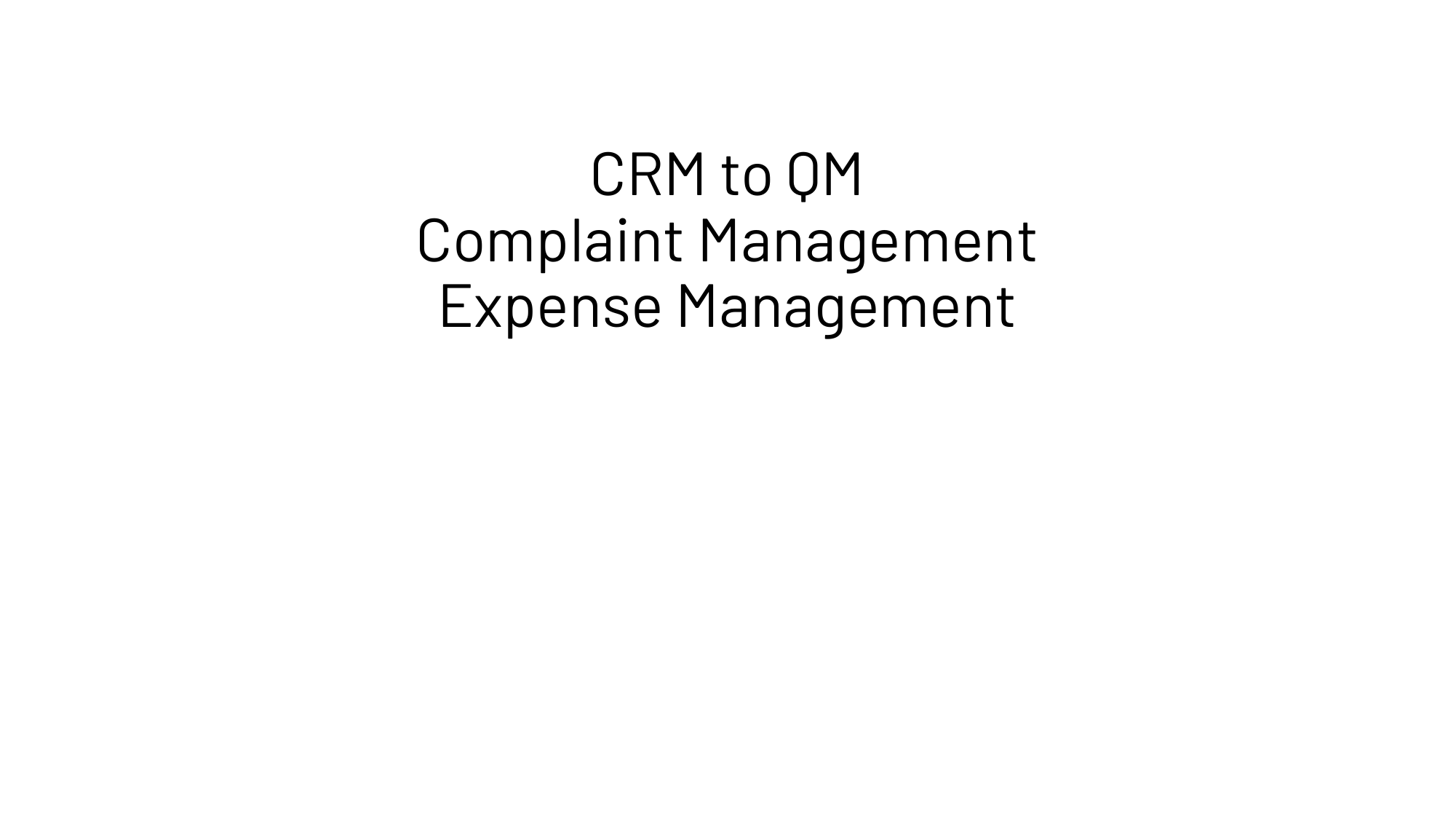

# CRM to QM Complaint Management Expense Management